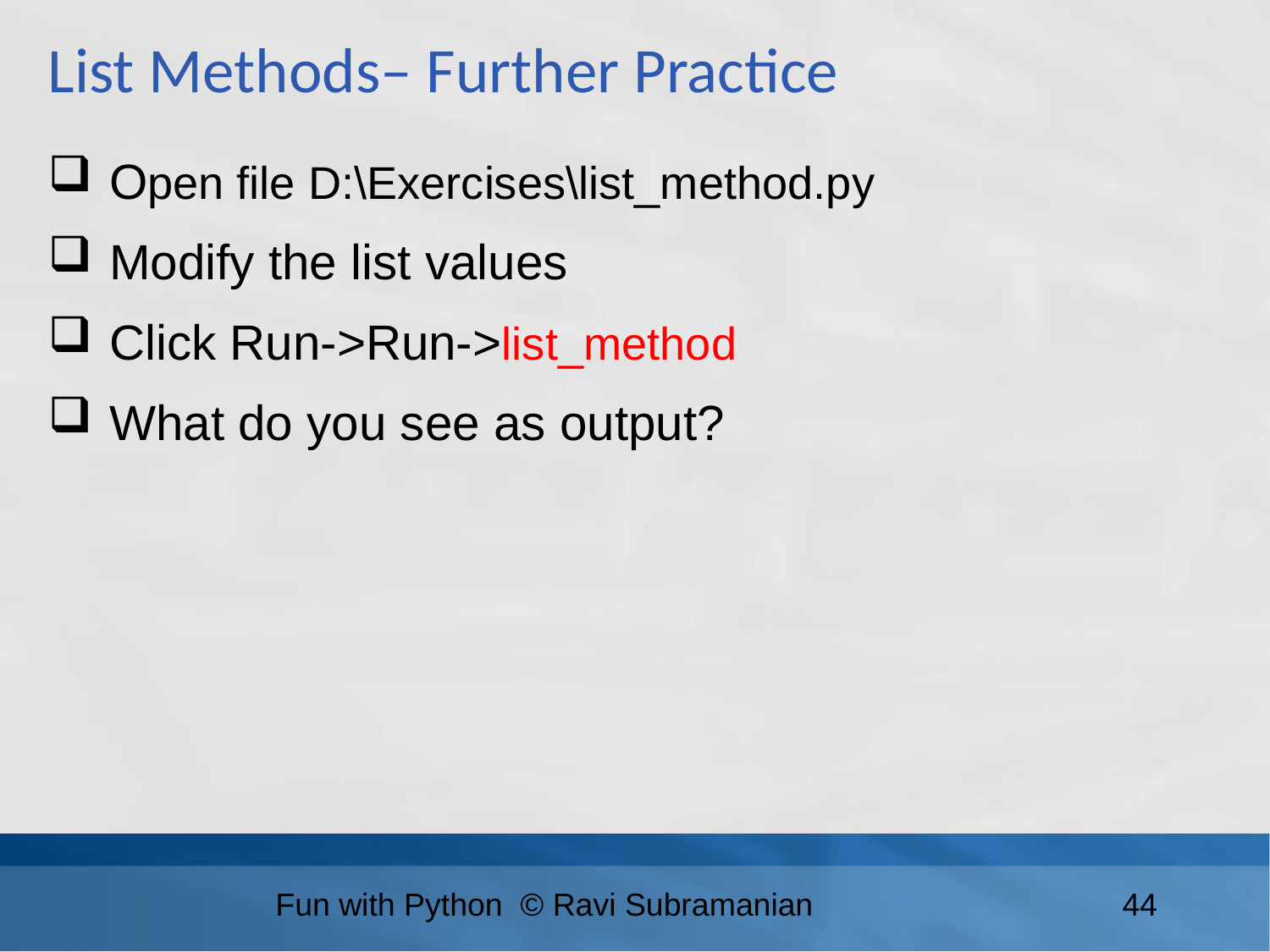

List Methods– Further Practice
 Open file D:\Exercises\list_method.py
 Modify the list values
 Click Run->Run->list_method
 What do you see as output?